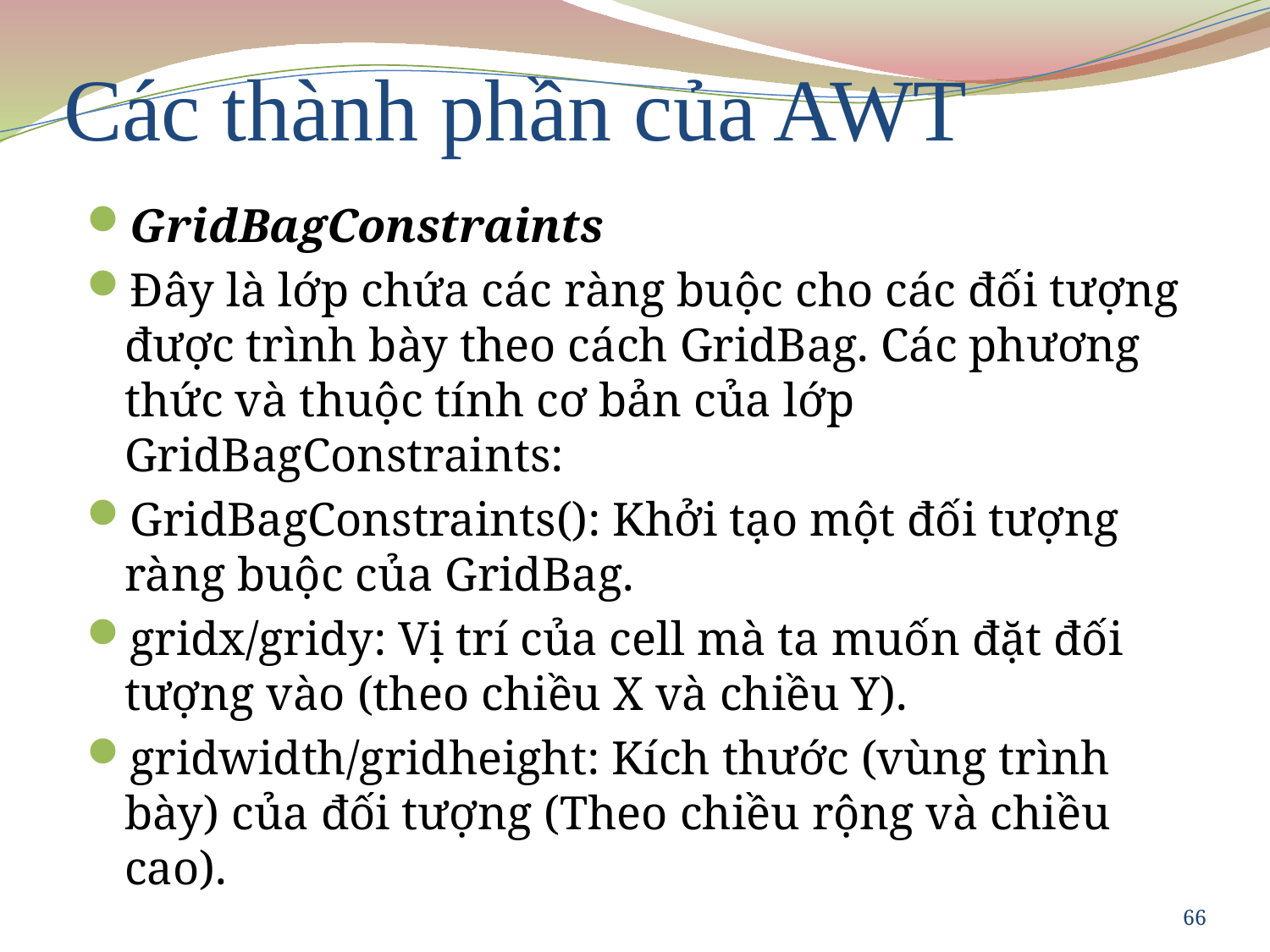

# Các thành phần của AWT
GridBagConstraints
Đây là lớp chứa các ràng buộc cho các đối tượng được trình bày theo cách GridBag. Các phương thức và thuộc tính cơ bản của lớp GridBagConstraints:
GridBagConstraints(): Khởi tạo một đối tượng ràng buộc của GridBag.
gridx/gridy: Vị trí của cell mà ta muốn đặt đối tượng vào (theo chiều X và chiều Y).
gridwidth/gridheight: Kích thước (vùng trình bày) của đối tượng (Theo chiều rộng và chiều cao).

66